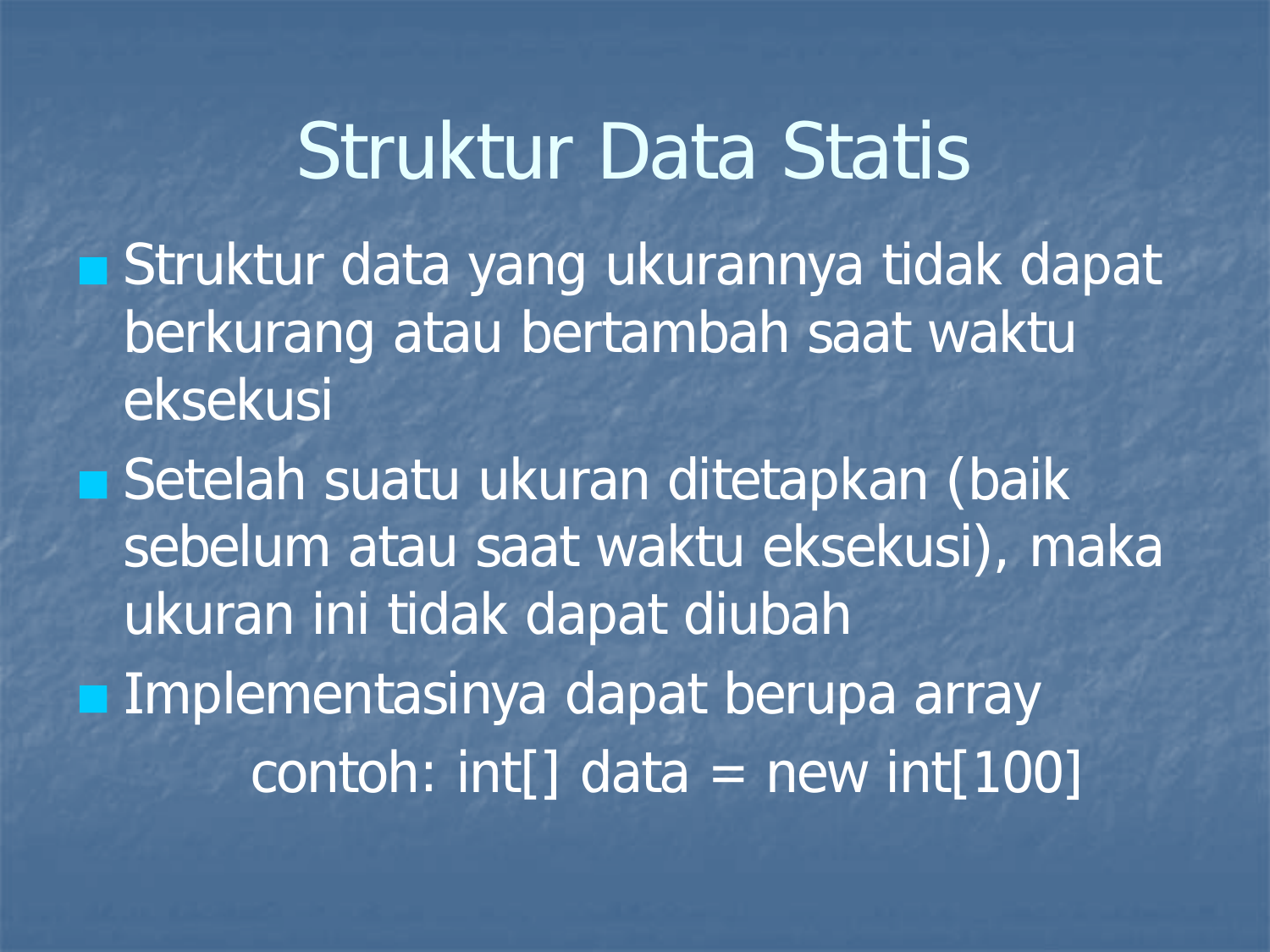

# Struktur Data Statis
Struktur data yang ukurannya tidak dapat berkurang atau bertambah saat waktu eksekusi
Setelah suatu ukuran ditetapkan (baik sebelum atau saat waktu eksekusi), maka ukuran ini tidak dapat diubah
Implementasinya dapat berupa array
		contoh: int[] data = new int[100]